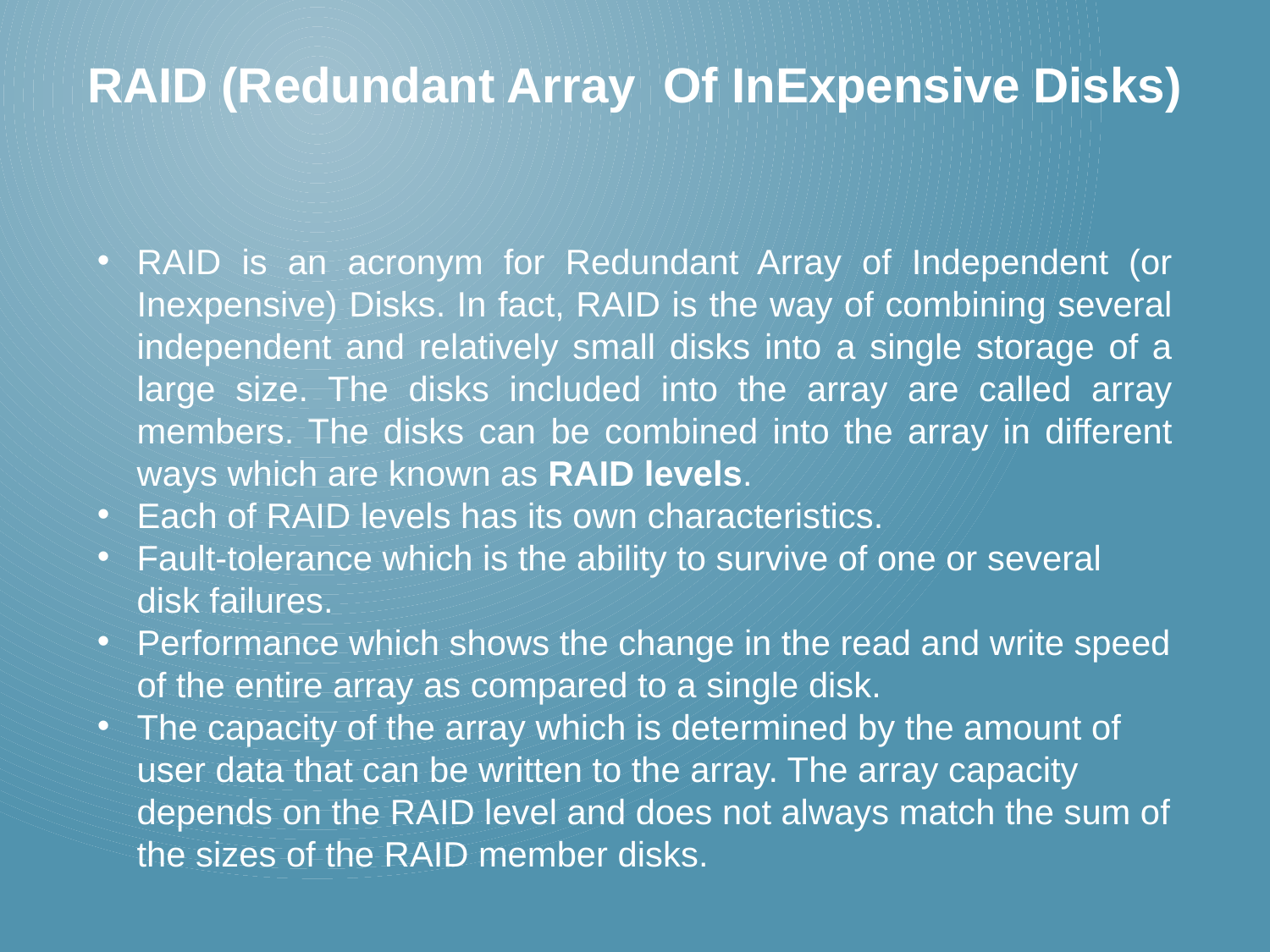

RAID (Redundant Array  Of InExpensive Disks)
RAID is an acronym for Redundant Array of Independent (or Inexpensive) Disks. In fact, RAID is the way of combining several independent and relatively small disks into a single storage of a large size. The disks included into the array are called array members. The disks can be combined into the array in different ways which are known as RAID levels.
Each of RAID levels has its own characteristics.
Fault-tolerance which is the ability to survive of one or several disk failures.
Performance which shows the change in the read and write speed of the entire array as compared to a single disk.
The capacity of the array which is determined by the amount of user data that can be written to the array. The array capacity depends on the RAID level and does not always match the sum of the sizes of the RAID member disks.